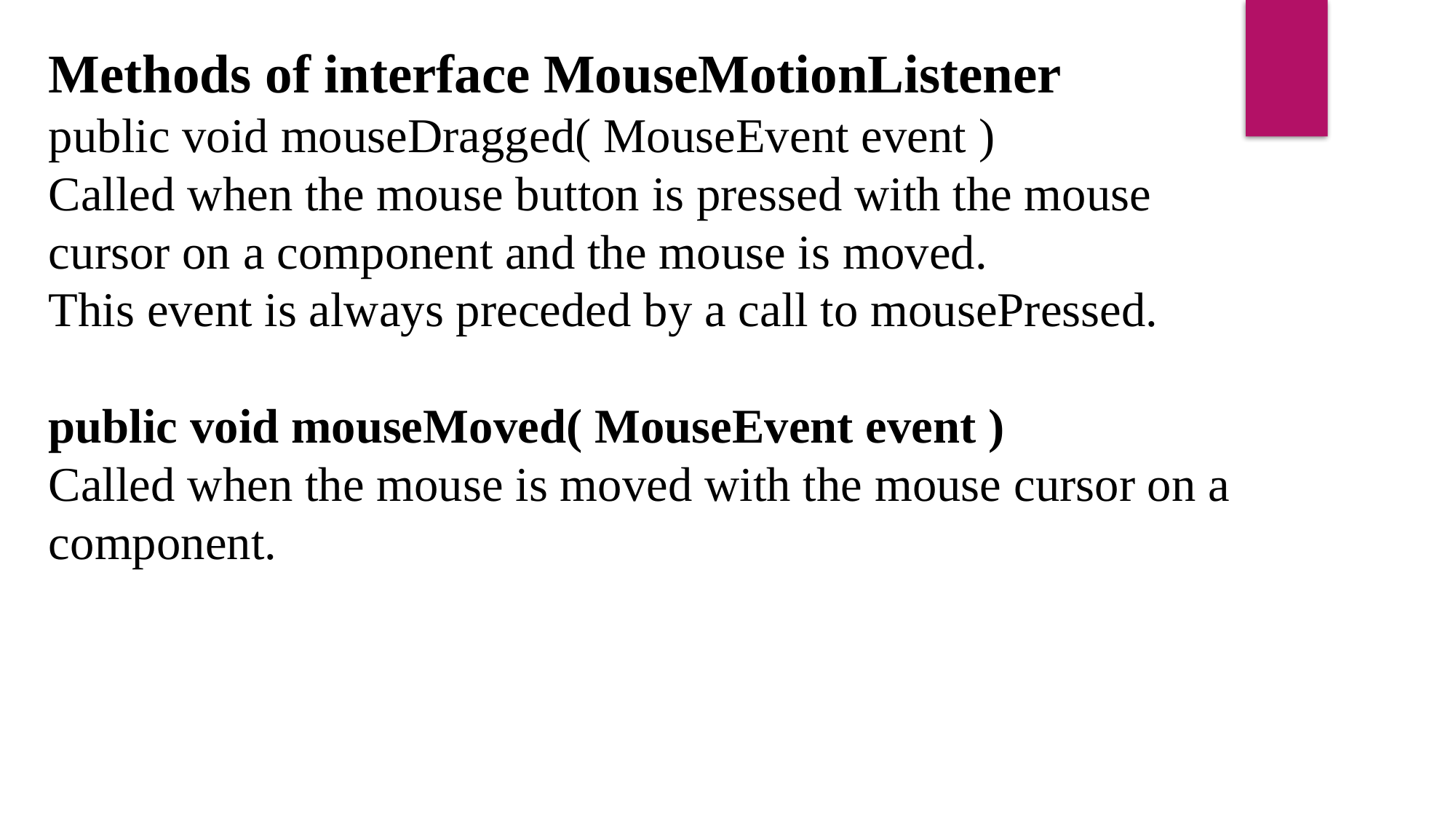

Methods of interface MouseMotionListener
public void mouseDragged( MouseEvent event )
Called when the mouse button is pressed with the mouse cursor on a component and the mouse is moved.
This event is always preceded by a call to mousePressed.

public void mouseMoved( MouseEvent event )
Called when the mouse is moved with the mouse cursor on a component.